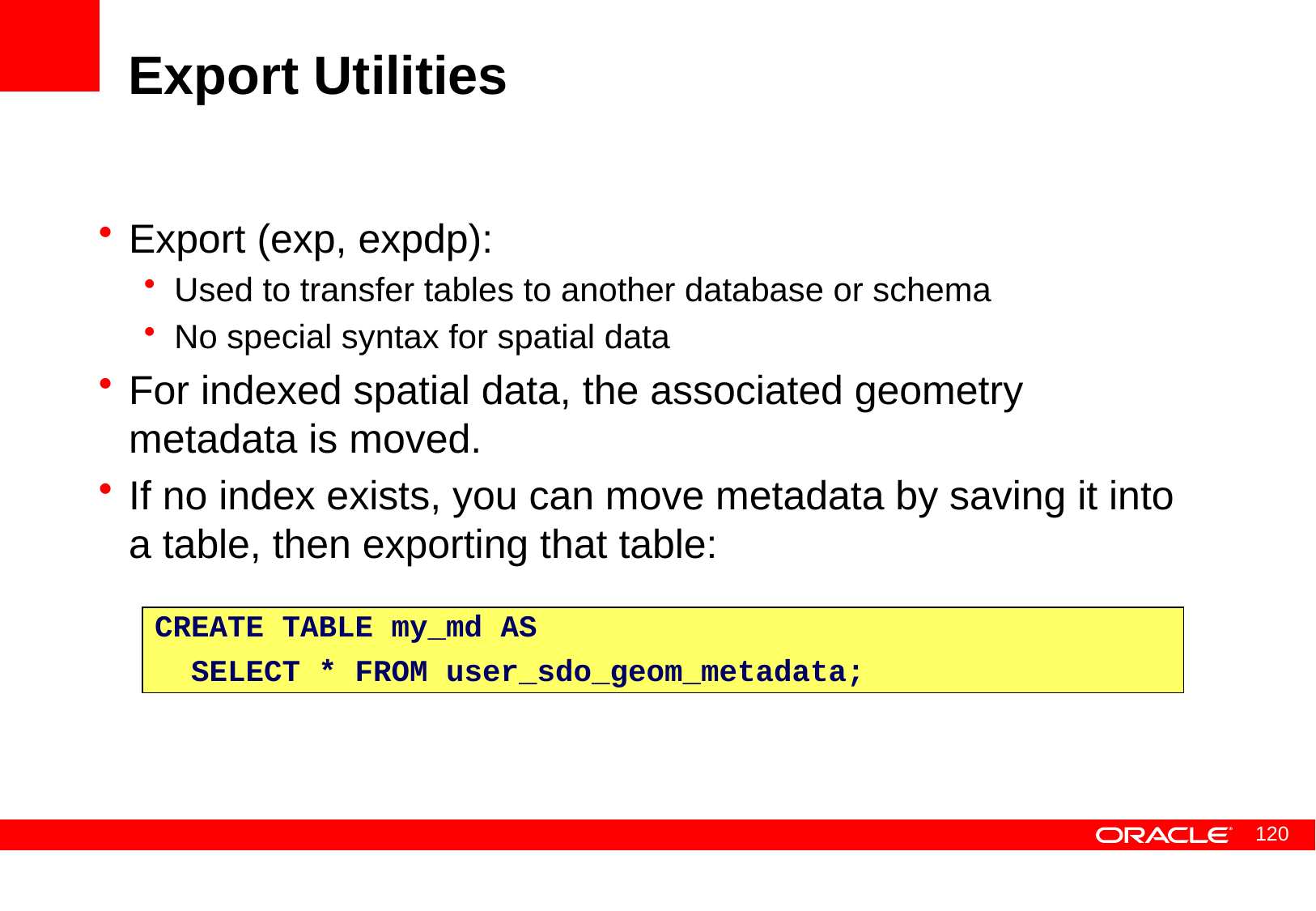

# Export Utilities
Export (exp, expdp):
Used to transfer tables to another database or schema
No special syntax for spatial data
For indexed spatial data, the associated geometry metadata is moved.
If no index exists, you can move metadata by saving it into a table, then exporting that table:
CREATE TABLE my_md AS
  SELECT * FROM user_sdo_geom_metadata;